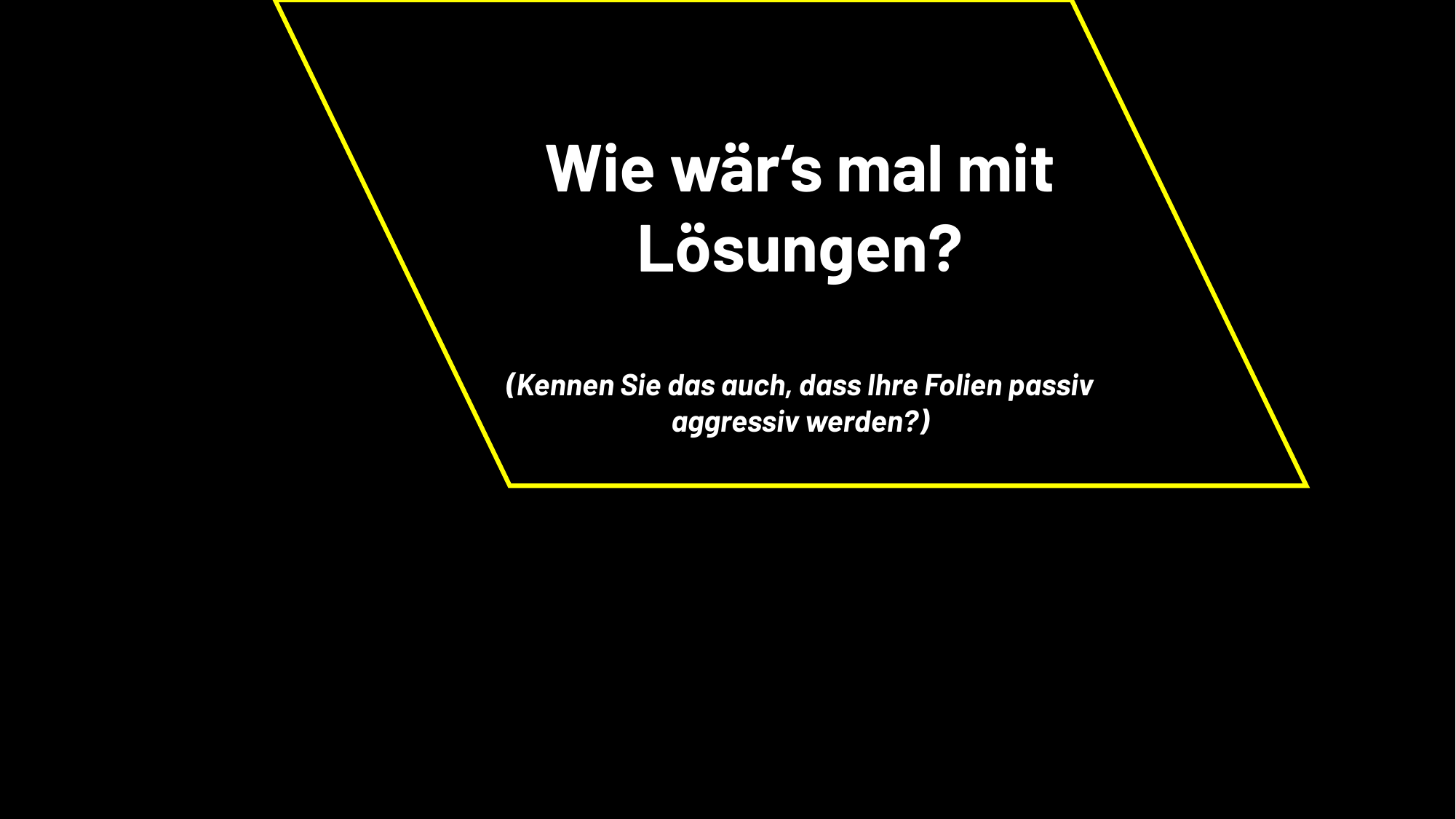

Wie wär‘s mal mit Lösungen?

(Kennen Sie das auch, dass Ihre Folien passiv aggressiv werden?)